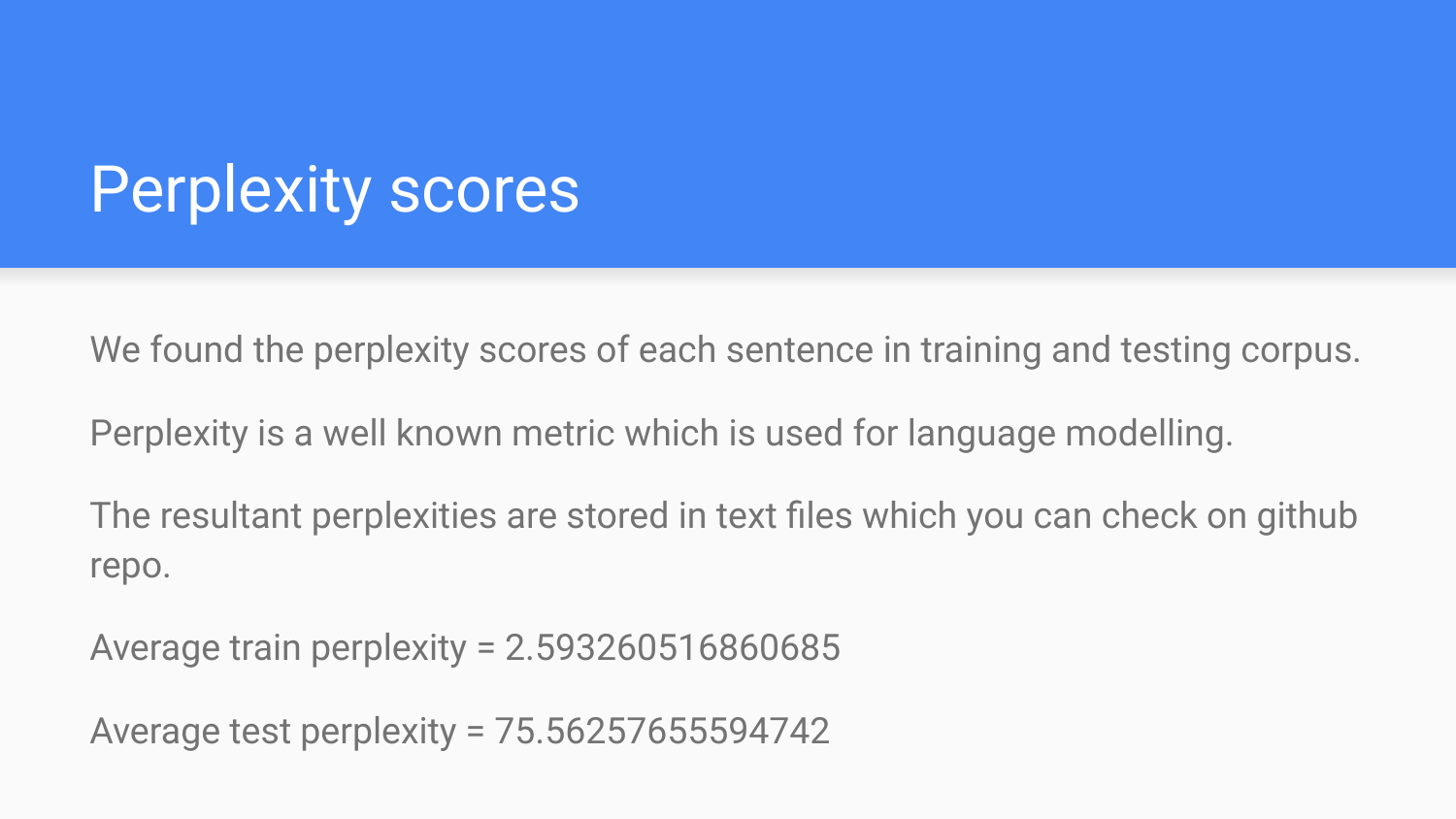

# Perplexity scores
We found the perplexity scores of each sentence in training and testing corpus.
Perplexity is a well known metric which is used for language modelling.
The resultant perplexities are stored in text files which you can check on github repo.
Average train perplexity = 2.593260516860685
Average test perplexity = 75.56257655594742